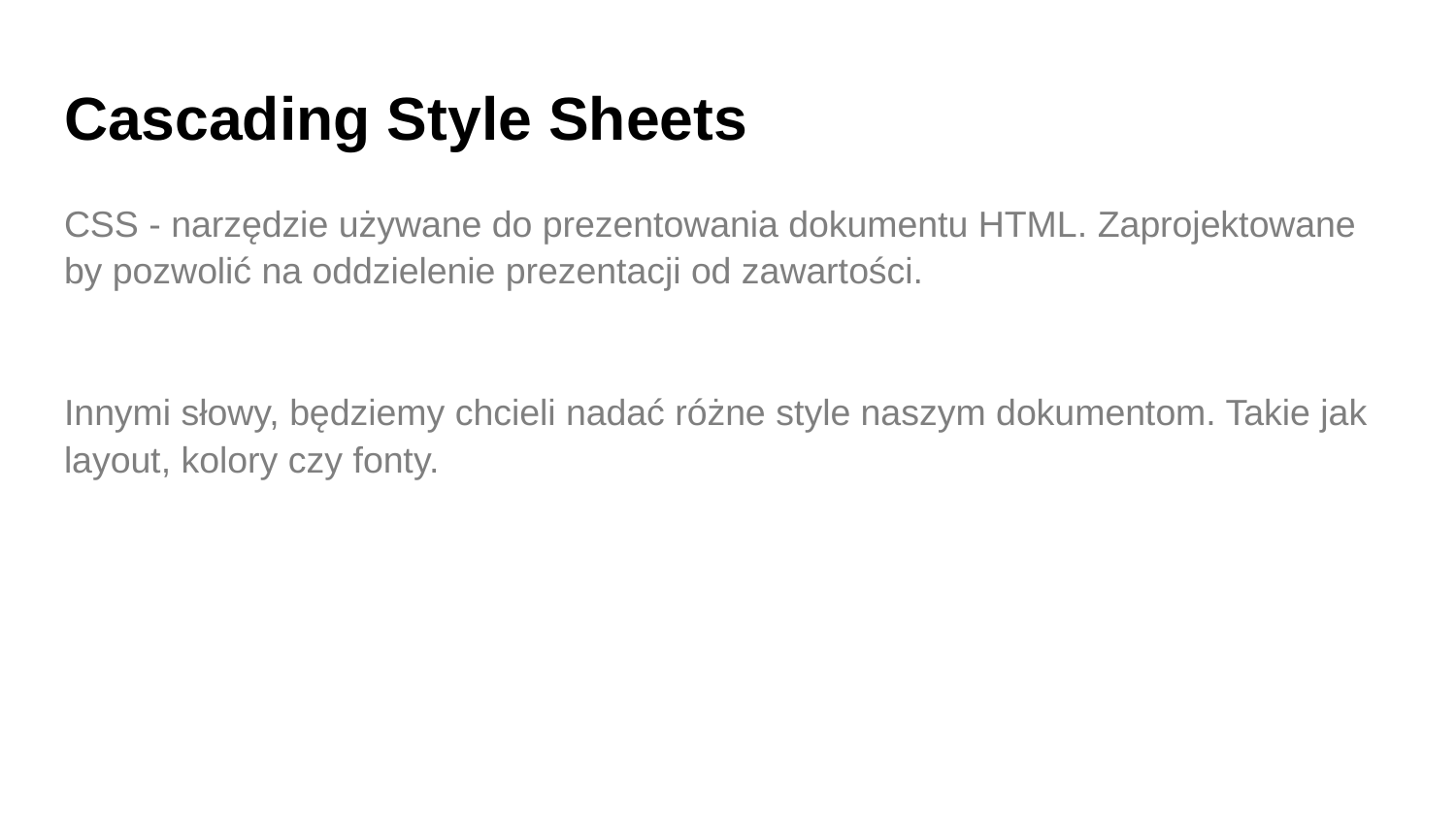

# Cascading Style Sheets
CSS - narzędzie używane do prezentowania dokumentu HTML. Zaprojektowane by pozwolić na oddzielenie prezentacji od zawartości.

Innymi słowy, będziemy chcieli nadać różne style naszym dokumentom. Takie jak layout, kolory czy fonty.